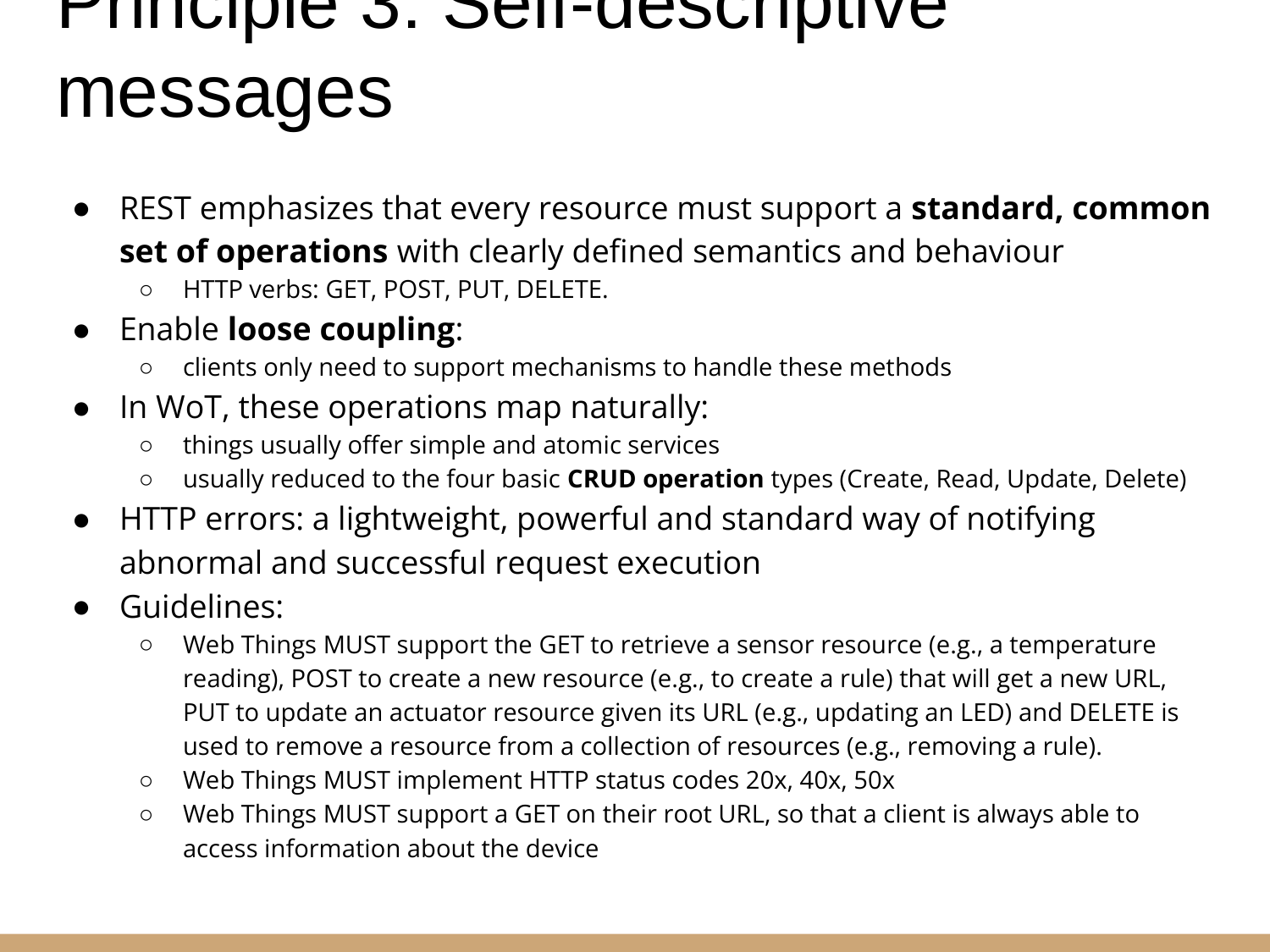

# Principle 3: Self-descriptive messages
REST emphasizes that every resource must support a standard, common set of operations with clearly defined semantics and behaviour
HTTP verbs: GET, POST, PUT, DELETE.
Enable loose coupling:
clients only need to support mechanisms to handle these methods
In WoT, these operations map naturally:
things usually offer simple and atomic services
usually reduced to the four basic CRUD operation types (Create, Read, Update, Delete)
HTTP errors: a lightweight, powerful and standard way of notifying abnormal and successful request execution
Guidelines:
Web Things MUST support the GET to retrieve a sensor resource (e.g., a temperature reading), POST to create a new resource (e.g., to create a rule) that will get a new URL, PUT to update an actuator resource given its URL (e.g., updating an LED) and DELETE is used to remove a resource from a collection of resources (e.g., removing a rule).
Web Things MUST implement HTTP status codes 20x, 40x, 50x
Web Things MUST support a GET on their root URL, so that a client is always able to access information about the device